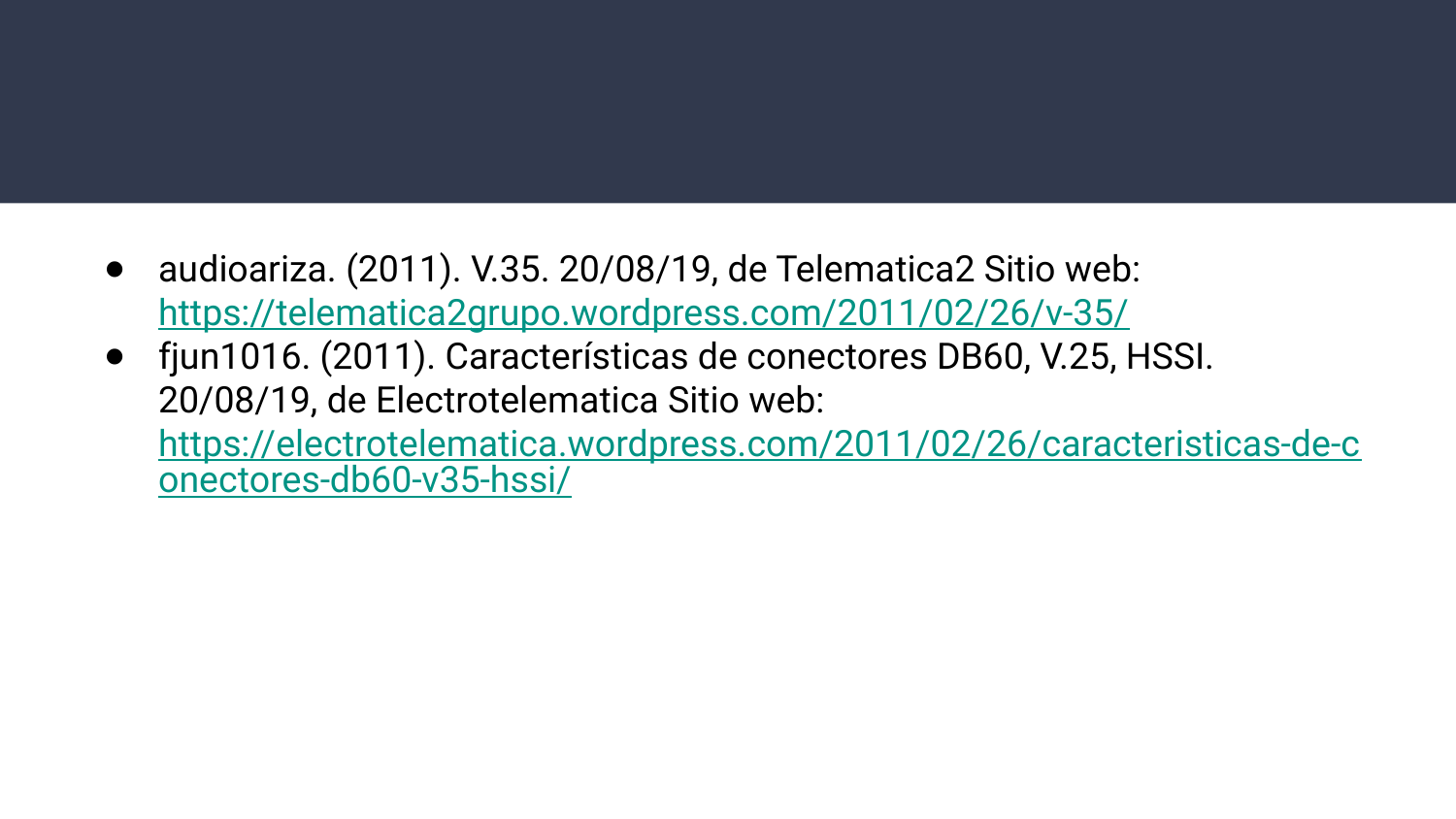

audioariza. (2011). V.35. 20/08/19, de Telematica2 Sitio web: https://telematica2grupo.wordpress.com/2011/02/26/v-35/
fjun1016. (2011). Características de conectores DB60, V.25, HSSI. 20/08/19, de Electrotelematica Sitio web: https://electrotelematica.wordpress.com/2011/02/26/caracteristicas-de-conectores-db60-v35-hssi/